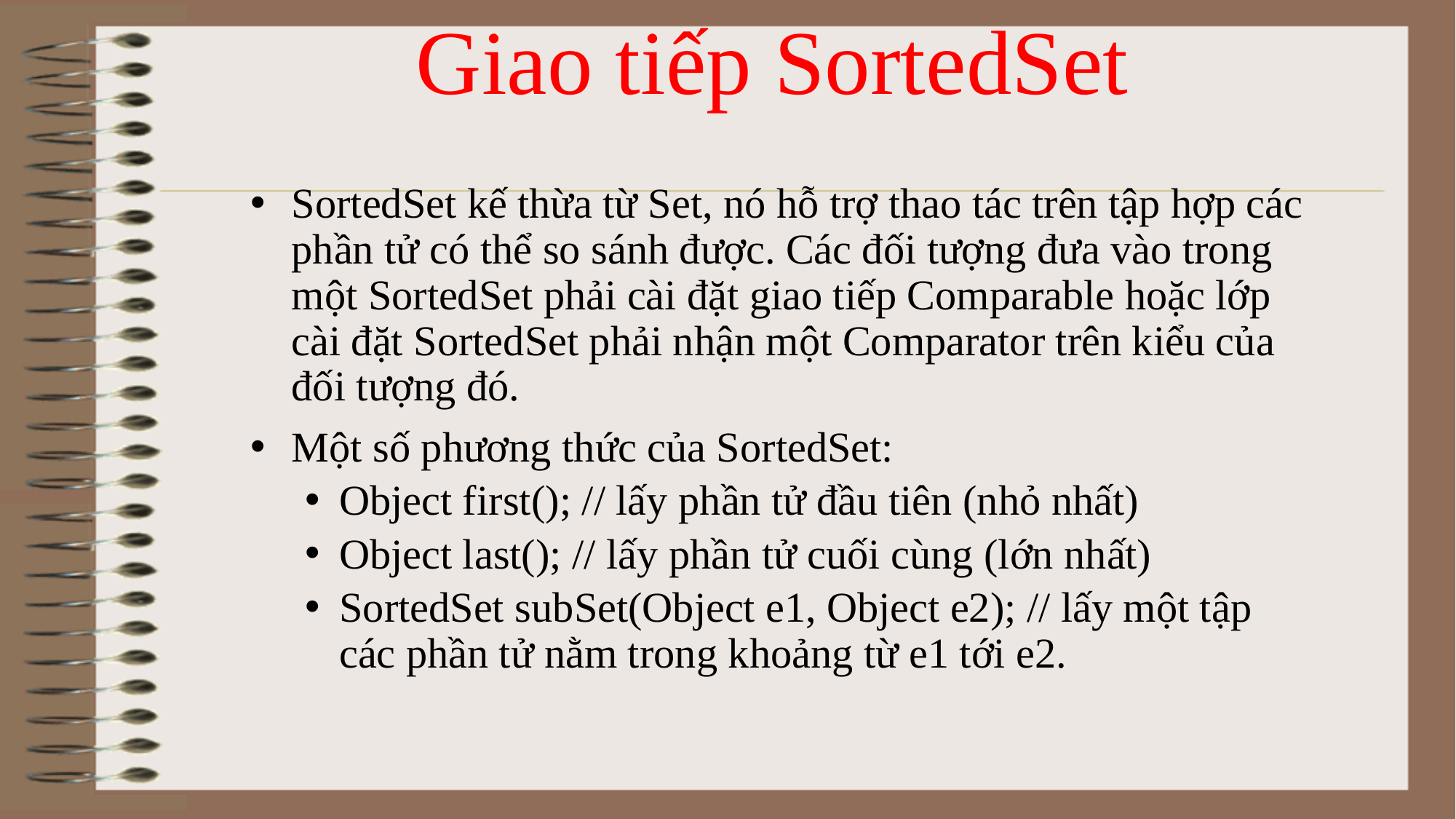

# Giao tiếp SortedSet
SortedSet kế thừa từ Set, nó hỗ trợ thao tác trên tập hợp các phần tử có thể so sánh được. Các đối tượng đưa vào trong một SortedSet phải cài đặt giao tiếp Comparable hoặc lớp cài đặt SortedSet phải nhận một Comparator trên kiểu của đối tượng đó.
Một số phương thức của SortedSet:
Object first(); // lấy phần tử đầu tiên (nhỏ nhất)
Object last(); // lấy phần tử cuối cùng (lớn nhất)
SortedSet subSet(Object e1, Object e2); // lấy một tập các phần tử nằm trong khoảng từ e1 tới e2.